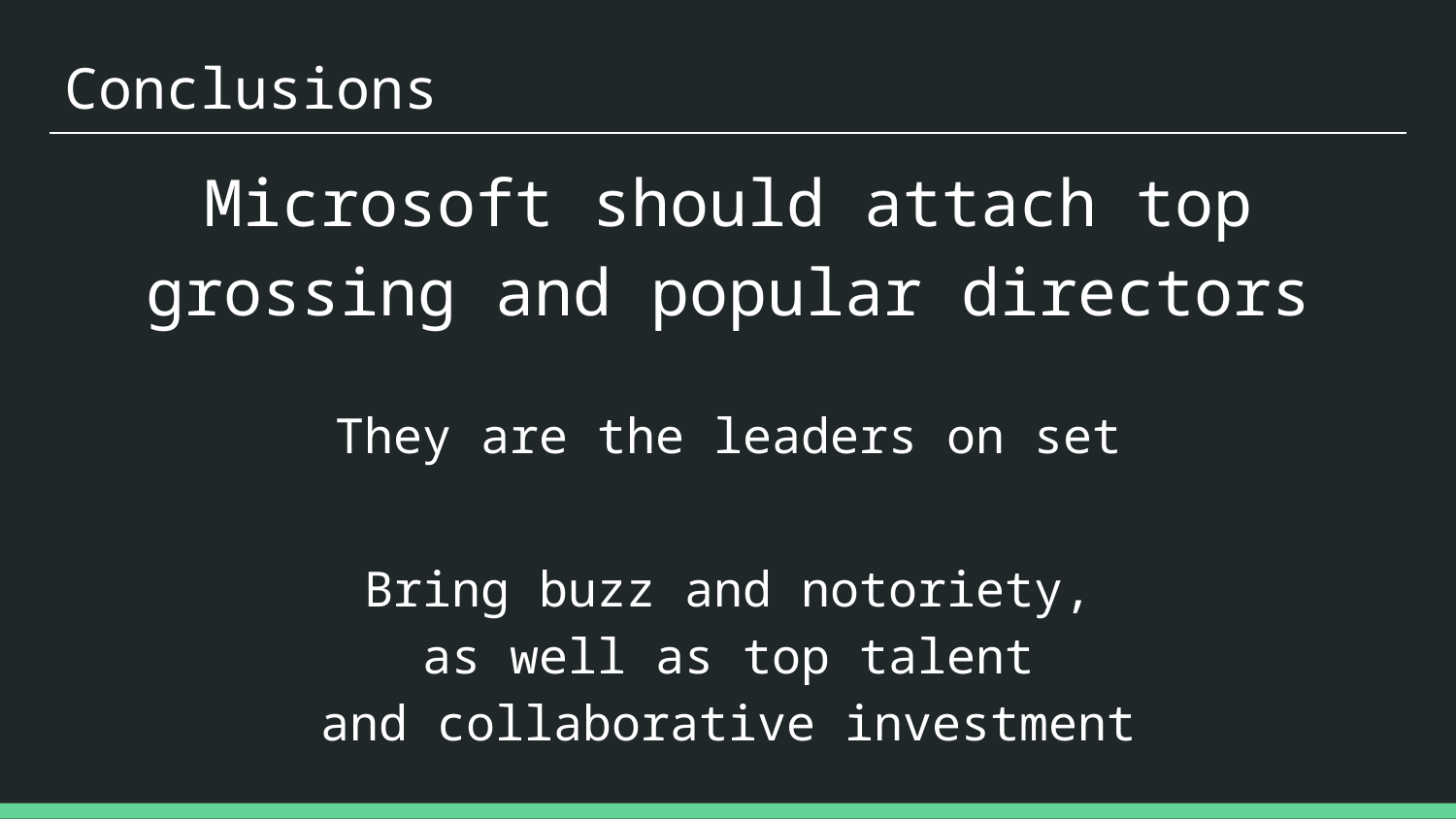

# Conclusions
Microsoft should attach top grossing and popular directors

They are the leaders on set

Bring buzz and notoriety,
as well as top talent
and collaborative investment